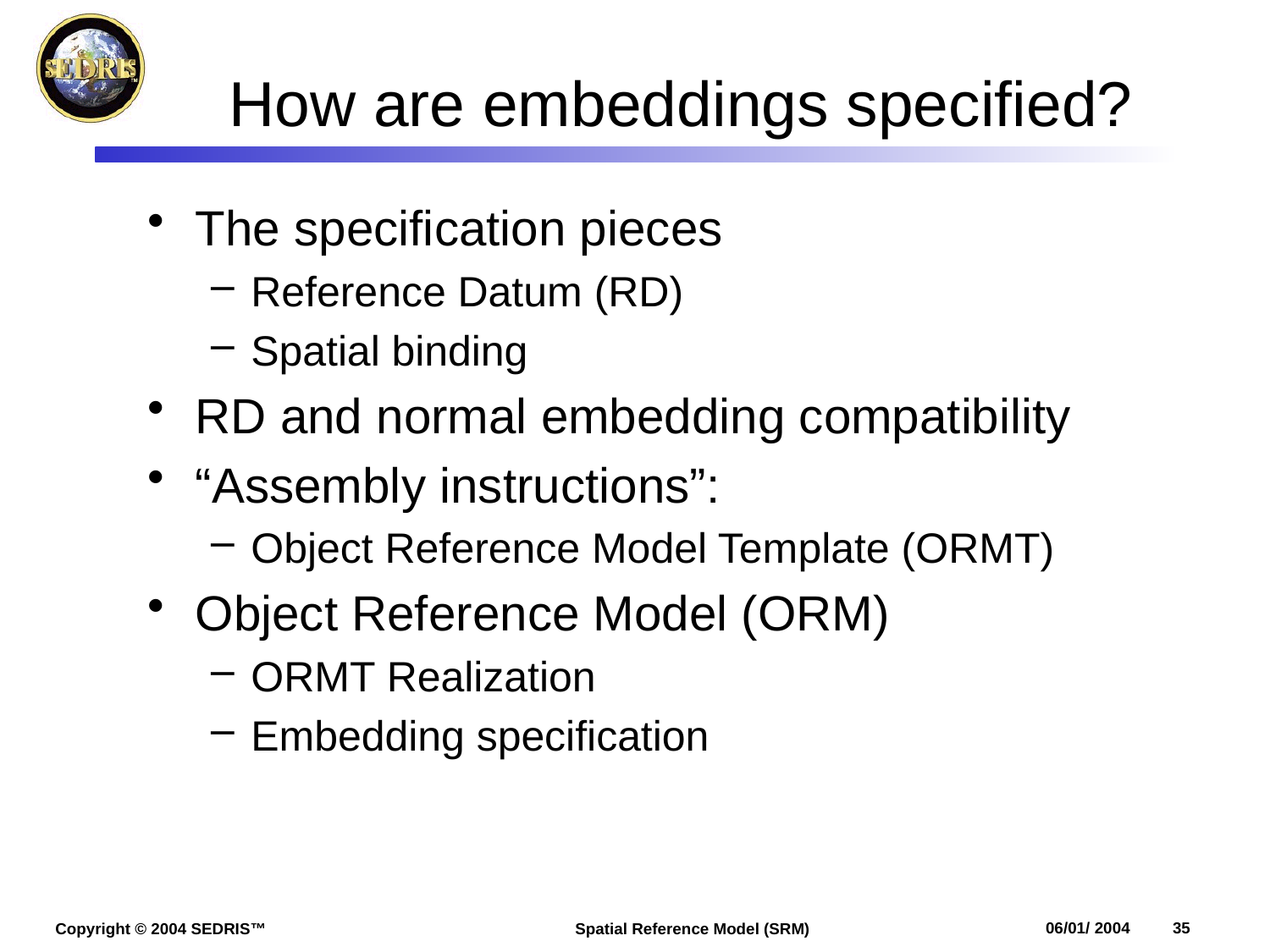

# How are embeddings specified?
The specification pieces
Reference Datum (RD)
Spatial binding
RD and normal embedding compatibility
“Assembly instructions”:
Object Reference Model Template (ORMT)
Object Reference Model (ORM)
ORMT Realization
Embedding specification